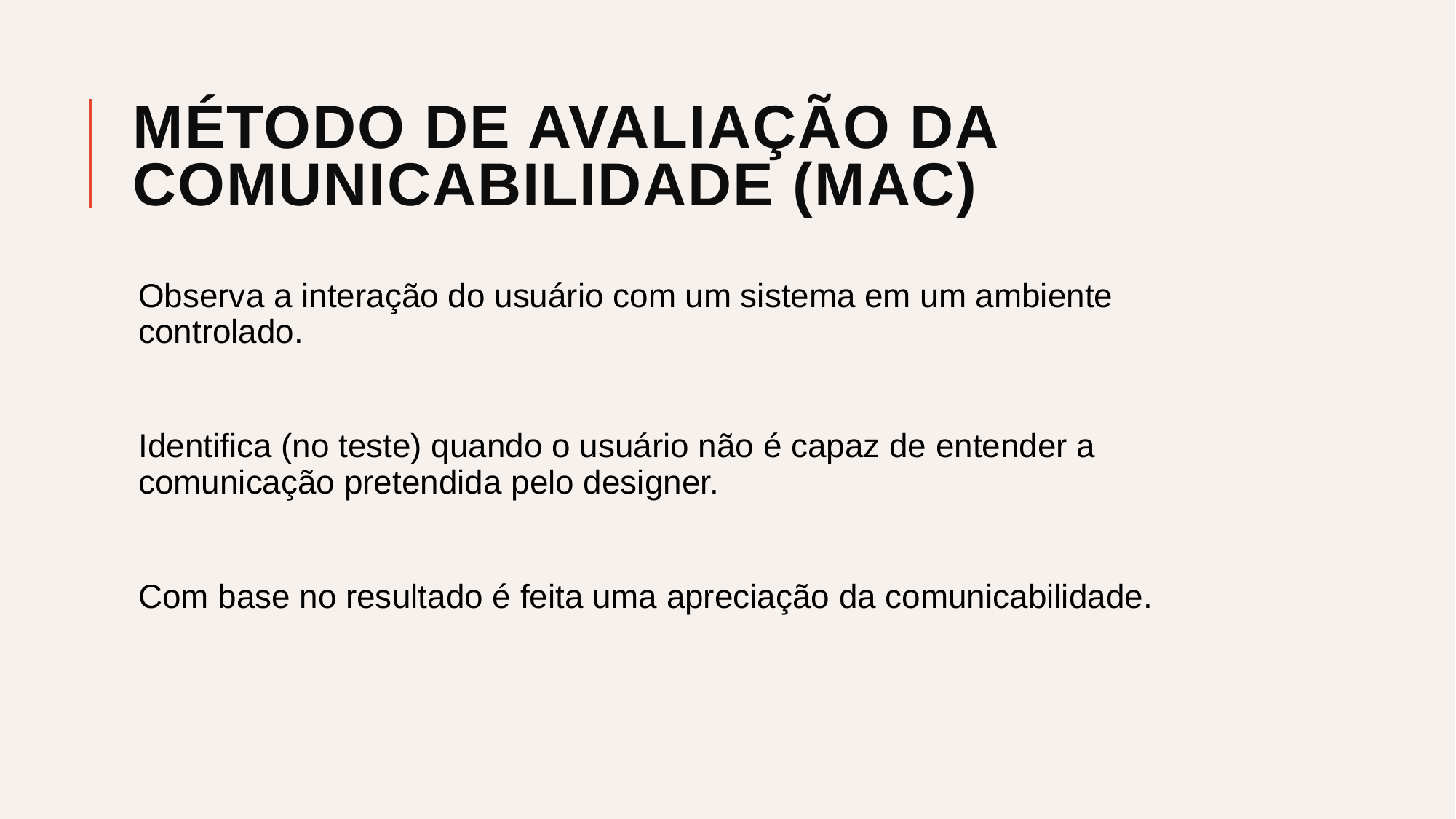

# Método de Avaliação da Comunicabilidade (MAC)
Observa a interação do usuário com um sistema em um ambiente controlado.

Identifica (no teste) quando o usuário não é capaz de entender a comunicação pretendida pelo designer.

Com base no resultado é feita uma apreciação da comunicabilidade.